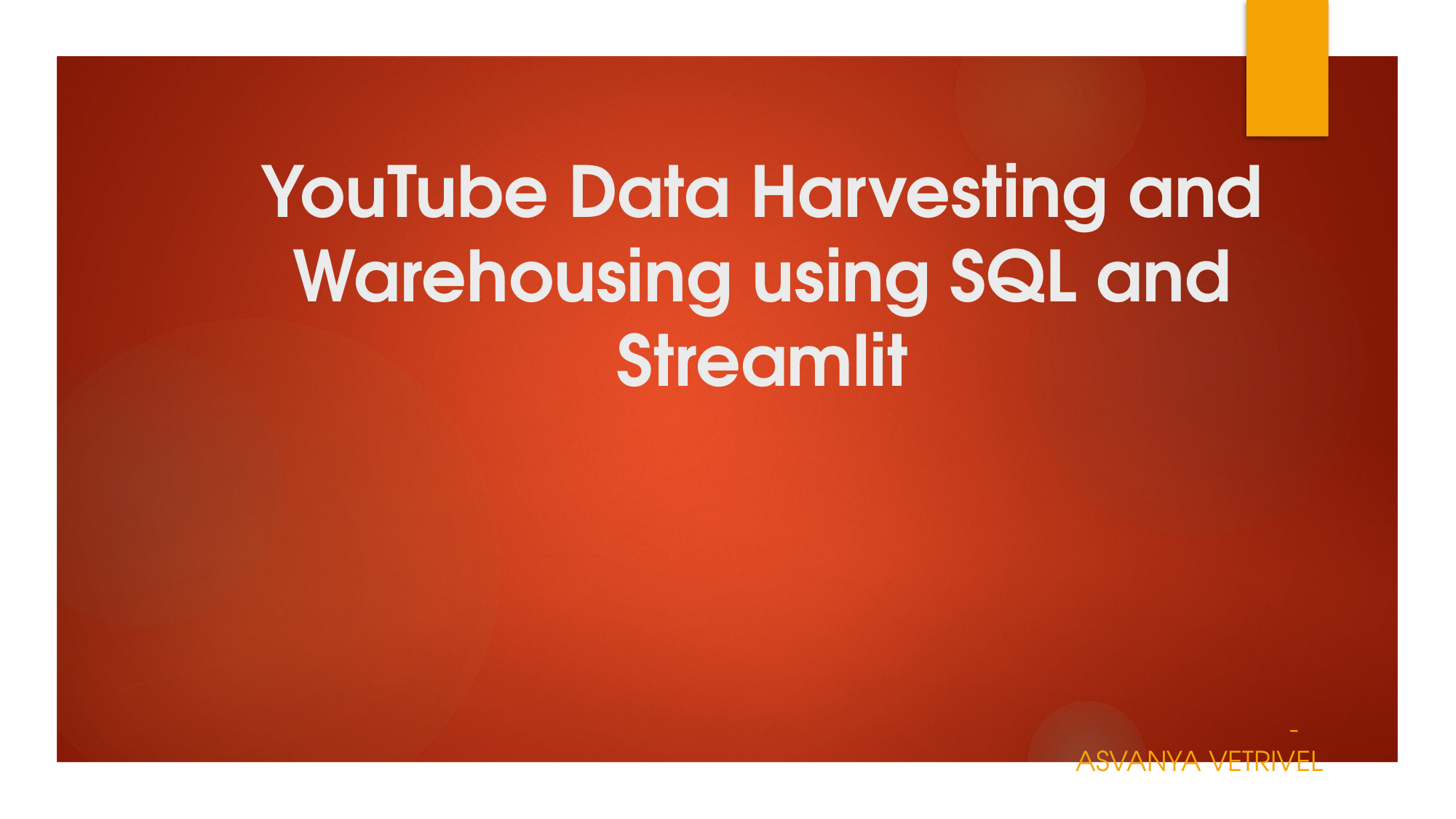

# YouTube Data Harvesting and Warehousing using SQL and Streamlit
                                                                                                    -Asvanya Vetrivel